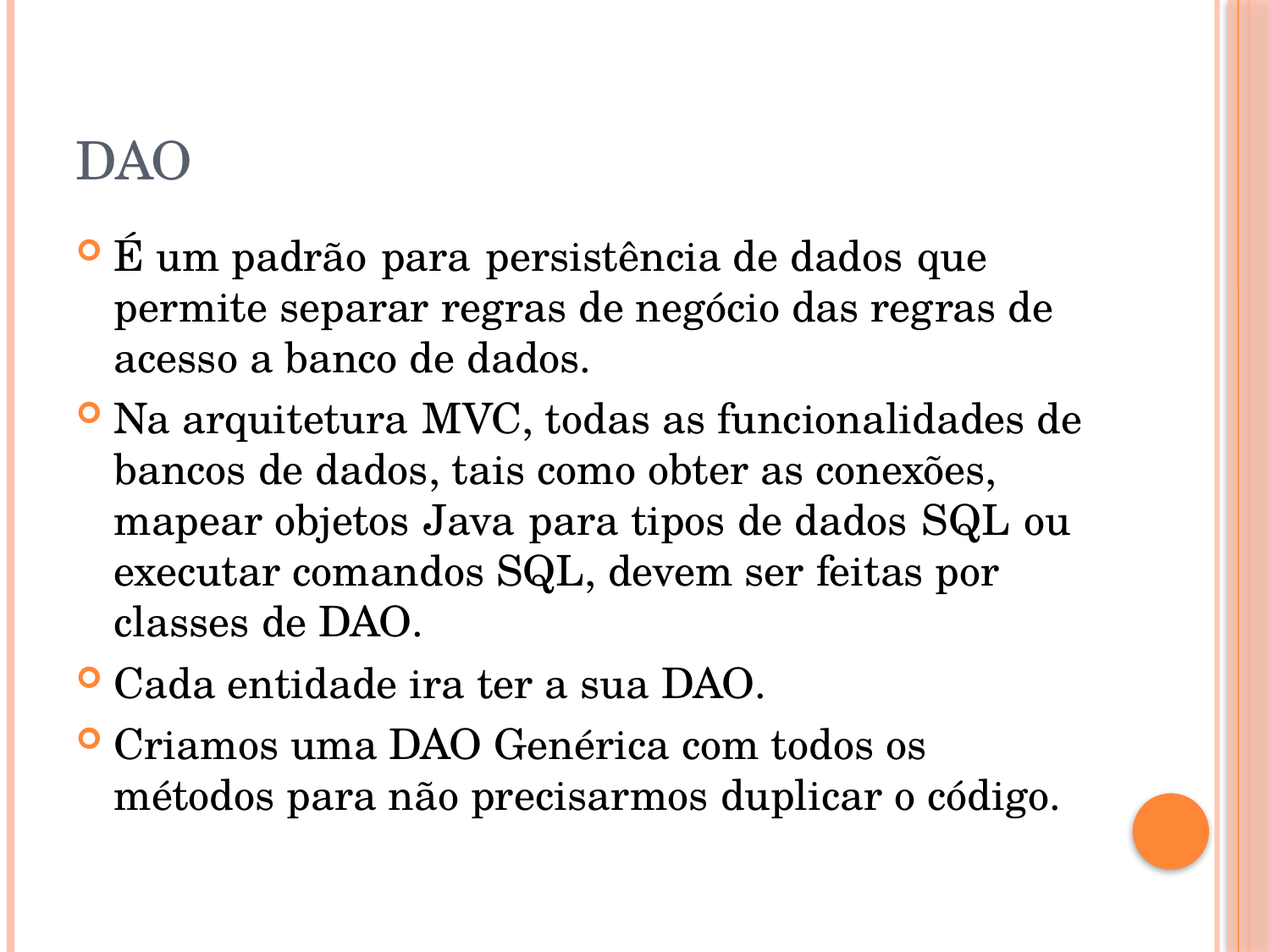

# DAO
É um padrão para persistência de dados que permite separar regras de negócio das regras de acesso a banco de dados.
Na arquitetura MVC, todas as funcionalidades de bancos de dados, tais como obter as conexões, mapear objetos Java para tipos de dados SQL ou executar comandos SQL, devem ser feitas por classes de DAO.
Cada entidade ira ter a sua DAO.
Criamos uma DAO Genérica com todos os métodos para não precisarmos duplicar o código.